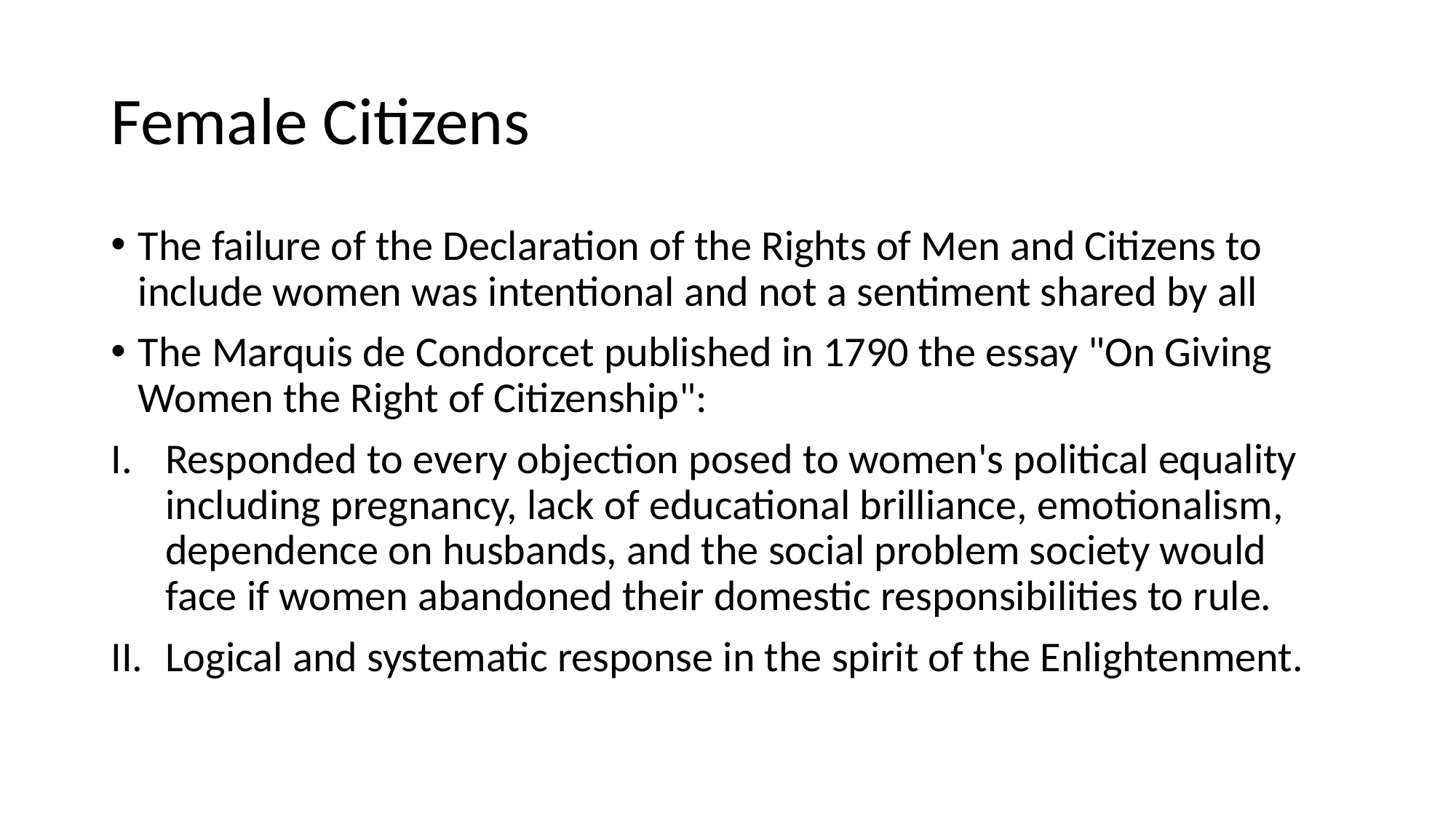

# Female Citizens
The failure of the Declaration of the Rights of Men and Citizens to include women was intentional and not a sentiment shared by all
The Marquis de Condorcet published in 1790 the essay "On Giving Women the Right of Citizenship":
Responded to every objection posed to women's political equality including pregnancy, lack of educational brilliance, emotionalism, dependence on husbands, and the social problem society would face if women abandoned their domestic responsibilities to rule.
Logical and systematic response in the spirit of the Enlightenment.